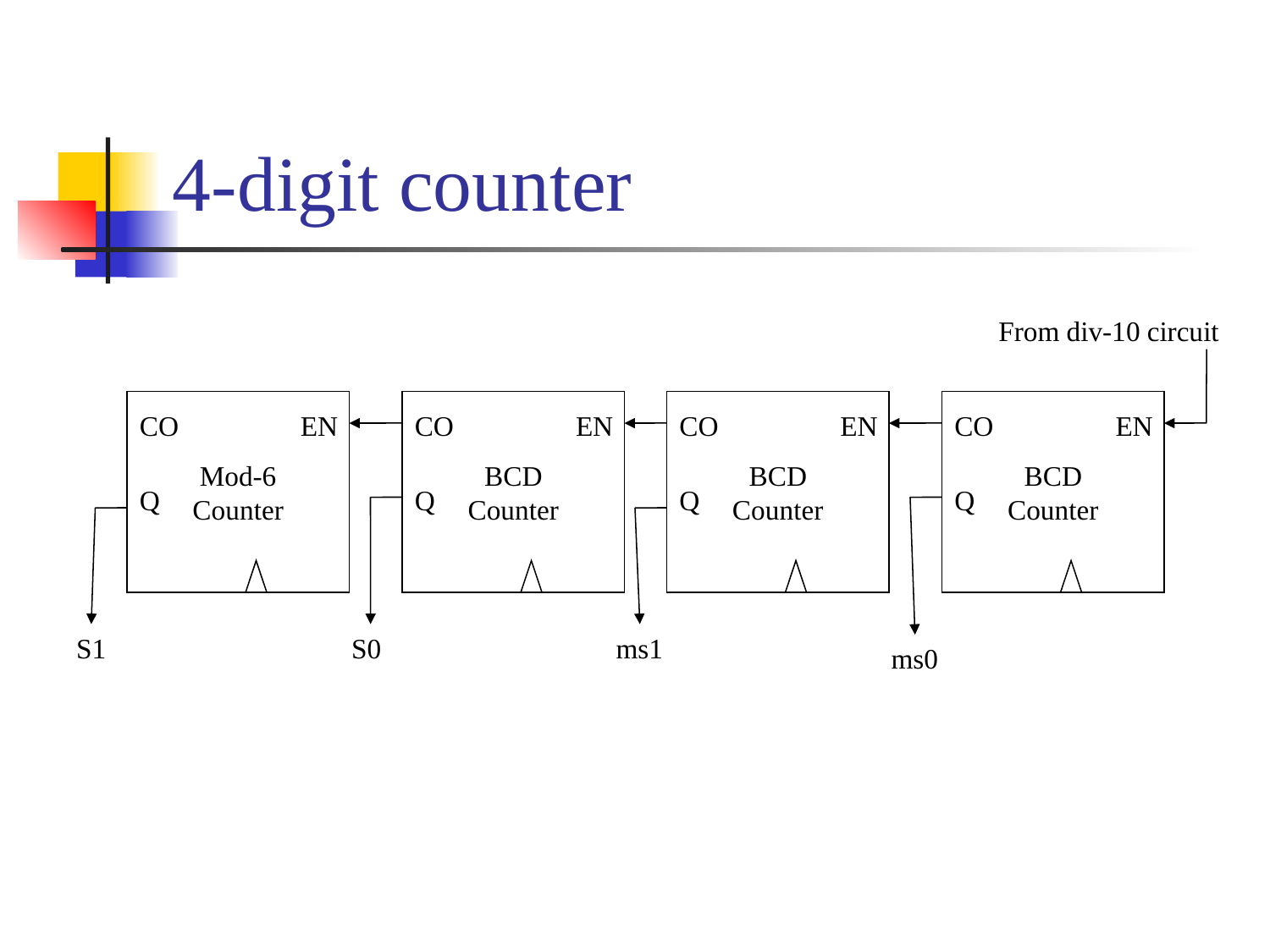

# 4-digit counter
From div-10 circuit
Mod-6
Counter
CO
EN
Q

BCD
Counter
CO
EN
Q

BCD
Counter
CO
EN
Q

BCD
Counter
CO
EN
Q

S1
S0
ms1
ms0